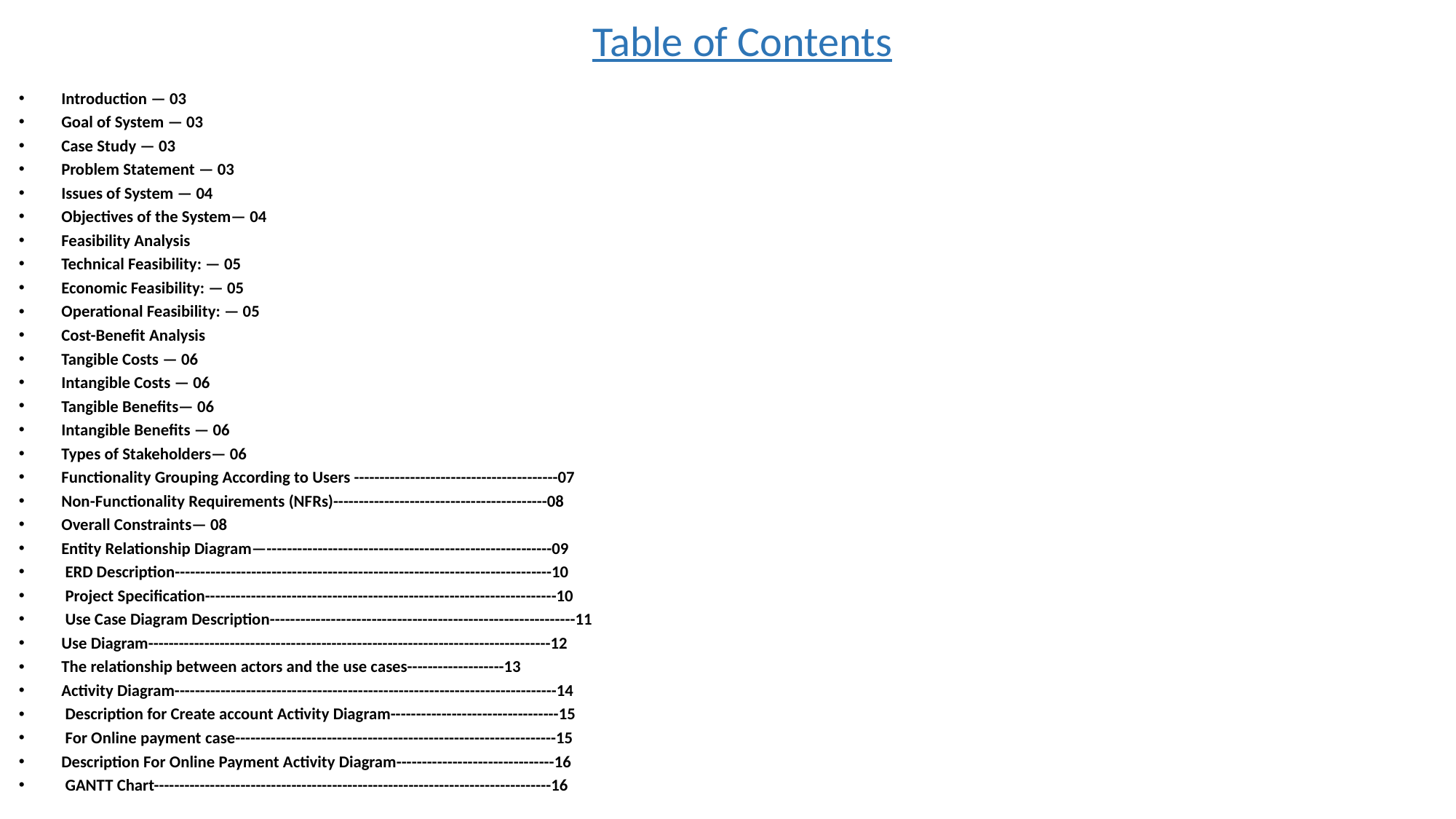

# Table of Contents
Introduction — 03
Goal of System — 03
Case Study — 03
Problem Statement — 03
Issues of System — 04
Objectives of the System— 04
Feasibility Analysis
Technical Feasibility: — 05
Economic Feasibility: — 05
Operational Feasibility: — 05
Cost-Benefit Analysis
Tangible Costs — 06
Intangible Costs — 06
Tangible Benefits— 06
Intangible Benefits — 06
Types of Stakeholders— 06
Functionality Grouping According to Users ----------------------------------------07
Non-Functionality Requirements (NFRs)------------------------------------------08
Overall Constraints— 08
Entity Relationship Diagram—--------------------------------------------------------09
 ERD Description--------------------------------------------------------------------------10
 Project Specification---------------------------------------------------------------------10
 Use Case Diagram Description------------------------------------------------------------11
Use Diagram-------------------------------------------------------------------------------12
The relationship between actors and the use cases-------------------13
Activity Diagram---------------------------------------------------------------------------14
 Description for Create account Activity Diagram---------------------------------15
 For Online payment case---------------------------------------------------------------15
Description For Online Payment Activity Diagram-------------------------------16
 GANTT Chart------------------------------------------------------------------------------16